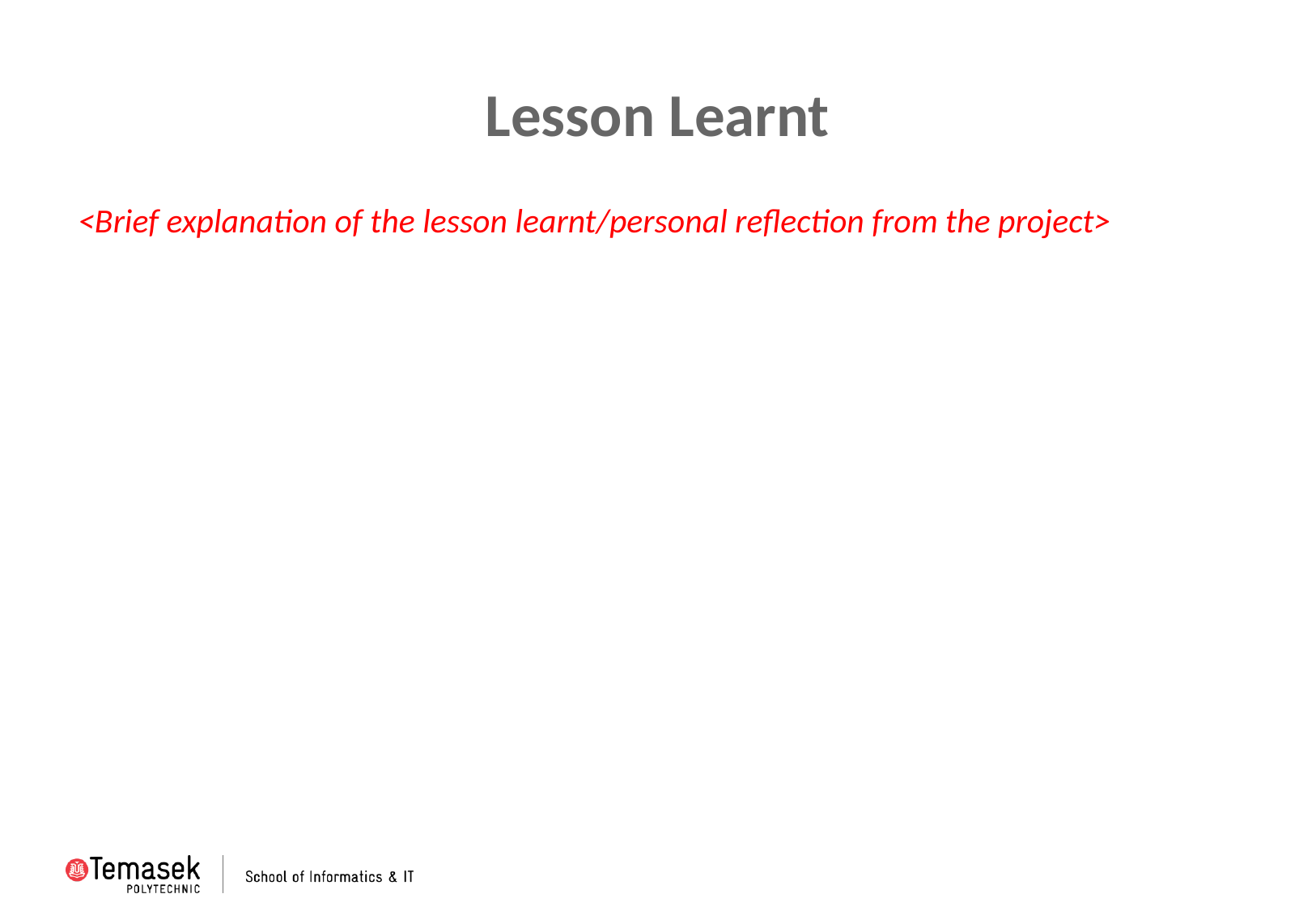

# Lesson Learnt
<Brief explanation of the lesson learnt/personal reflection from the project>